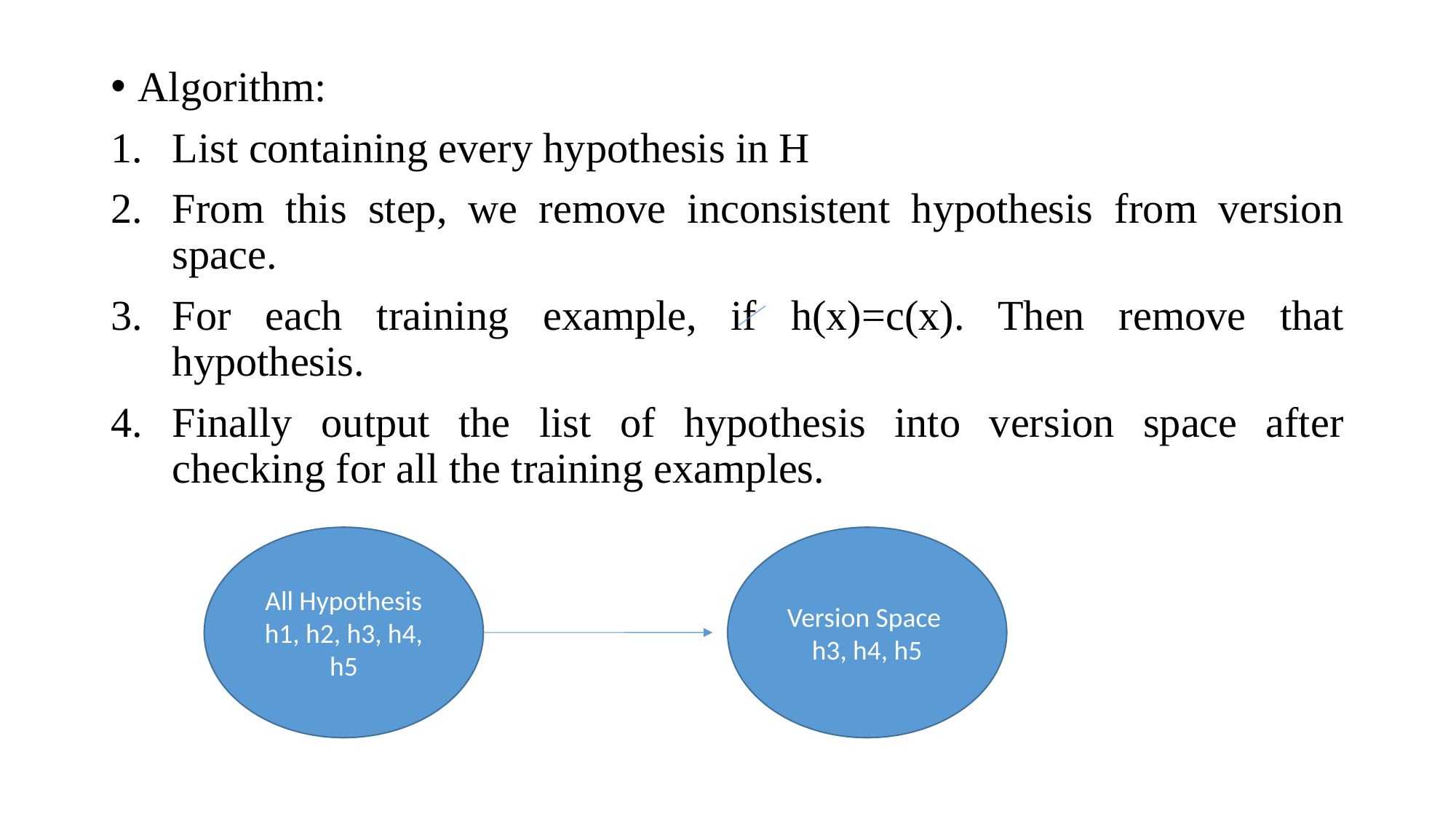

Algorithm:
List containing every hypothesis in H
From this step, we remove inconsistent hypothesis from version space.
For each training example, if h(x)=c(x). Then remove that hypothesis.
Finally output the list of hypothesis into version space after checking for all the training examples.

All Hypothesis h1, h2, h3, h4, h5
Version Space  h3, h4, h5